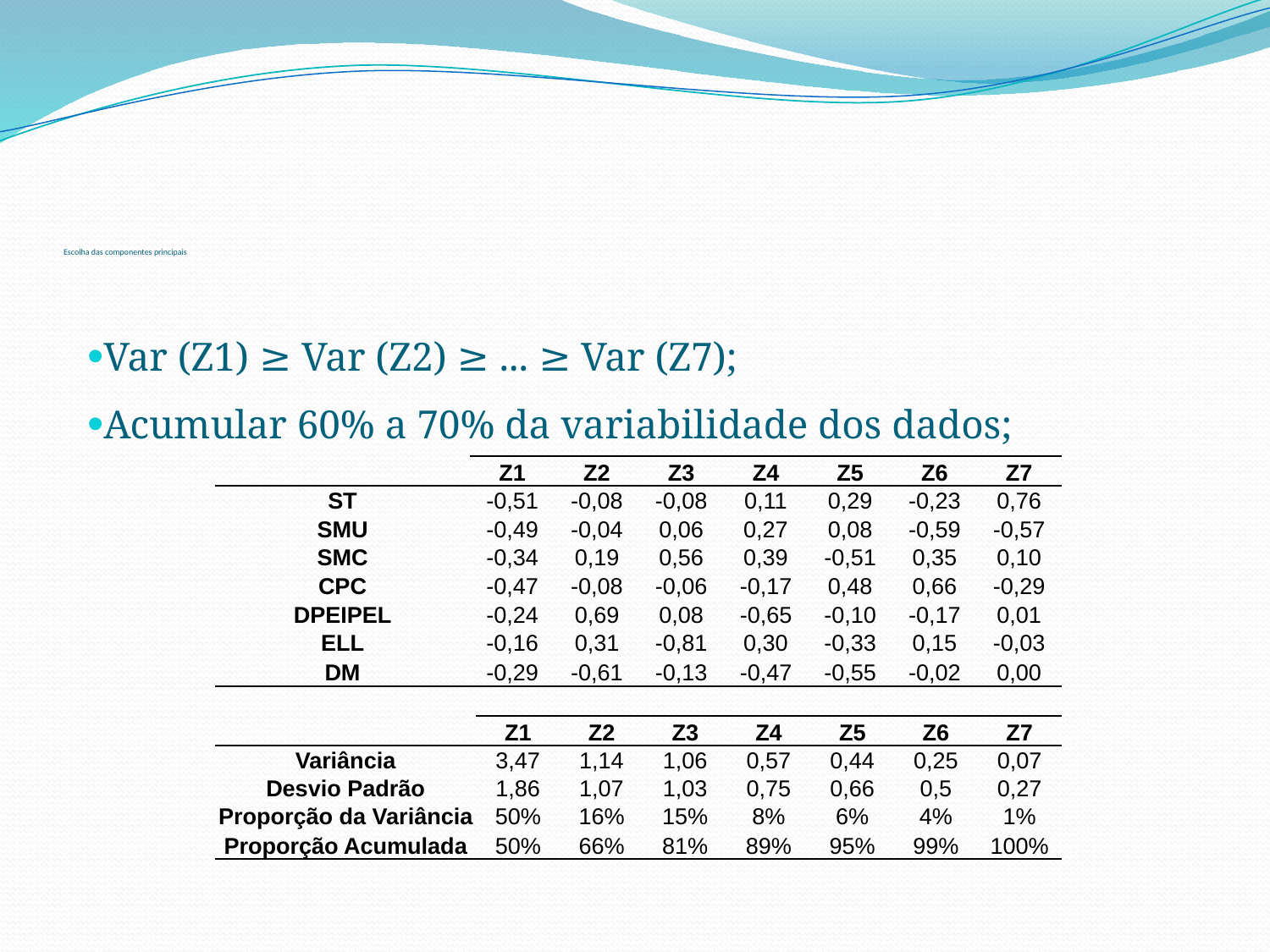

# Escolha das componentes principais
Var (Z1) ≥ Var (Z2) ≥ ... ≥ Var (Z7);
Acumular 60% a 70% da variabilidade dos dados;

|  | Z1 | Z2 | Z3 | Z4 | Z5 | Z6 | Z7 |
| --- | --- | --- | --- | --- | --- | --- | --- |
| ST | -0,51 | -0,08 | -0,08 | 0,11 | 0,29 | -0,23 | 0,76 |
| SMU | -0,49 | -0,04 | 0,06 | 0,27 | 0,08 | -0,59 | -0,57 |
| SMC | -0,34 | 0,19 | 0,56 | 0,39 | -0,51 | 0,35 | 0,10 |
| CPC | -0,47 | -0,08 | -0,06 | -0,17 | 0,48 | 0,66 | -0,29 |
| DPEIPEL | -0,24 | 0,69 | 0,08 | -0,65 | -0,10 | -0,17 | 0,01 |
| ELL | -0,16 | 0,31 | -0,81 | 0,30 | -0,33 | 0,15 | -0,03 |
| DM | -0,29 | -0,61 | -0,13 | -0,47 | -0,55 | -0,02 | 0,00 |
|  | Z1 | Z2 | Z3 | Z4 | Z5 | Z6 | Z7 |
| --- | --- | --- | --- | --- | --- | --- | --- |
| Variância | 3,47 | 1,14 | 1,06 | 0,57 | 0,44 | 0,25 | 0,07 |
| Desvio Padrão | 1,86 | 1,07 | 1,03 | 0,75 | 0,66 | 0,5 | 0,27 |
| Proporção da Variância | 50% | 16% | 15% | 8% | 6% | 4% | 1% |
| Proporção Acumulada | 50% | 66% | 81% | 89% | 95% | 99% | 100% |